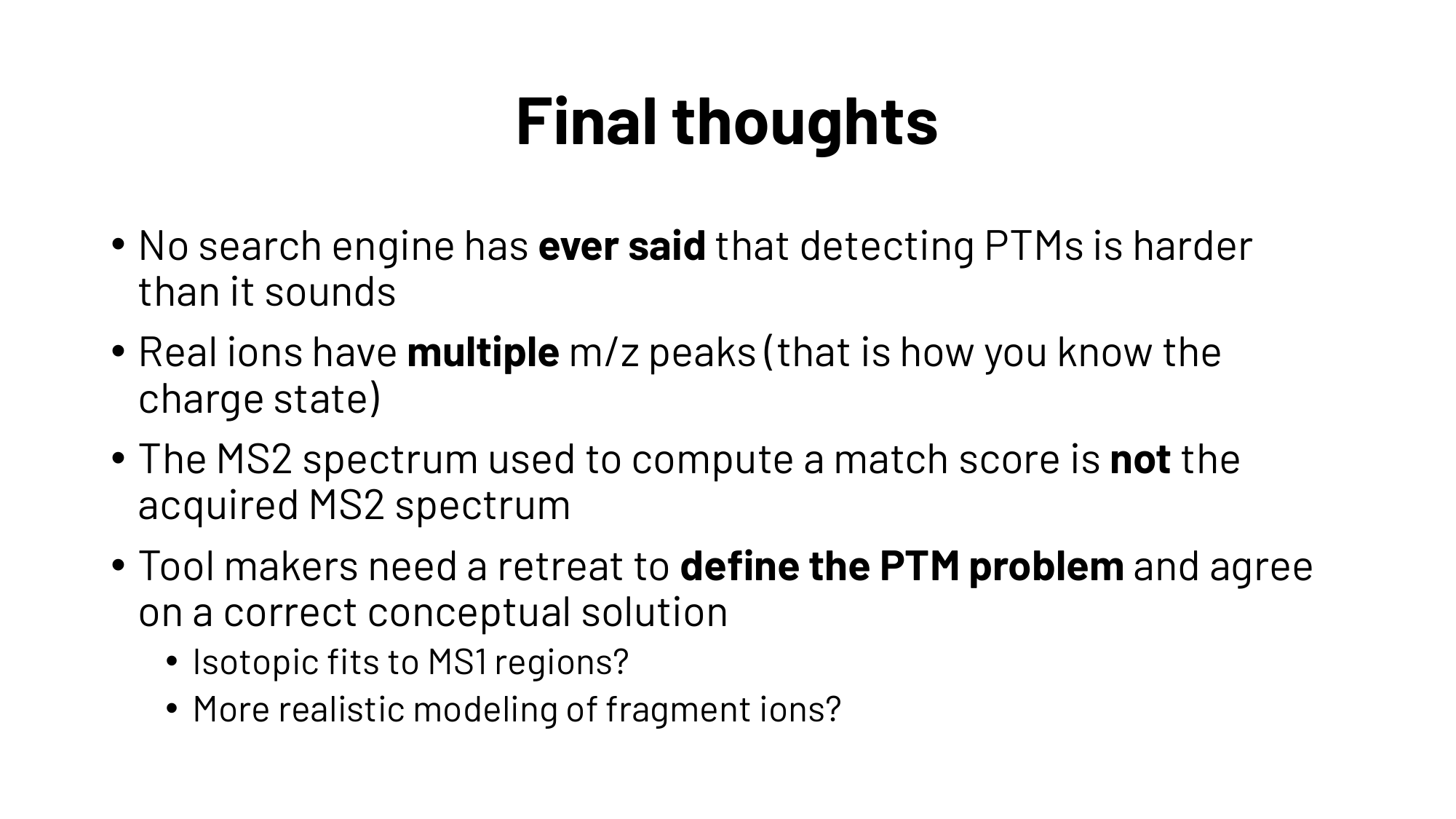

# Final thoughts
No search engine has ever said that detecting PTMs is harder than it sounds
Real ions have multiple m/z peaks (that is how you know the charge state)
The MS2 spectrum used to compute a match score is not the acquired MS2 spectrum
Tool makers need a retreat to define the PTM problem and agree on a correct conceptual solution
Isotopic fits to MS1 regions?
More realistic modeling of fragment ions?